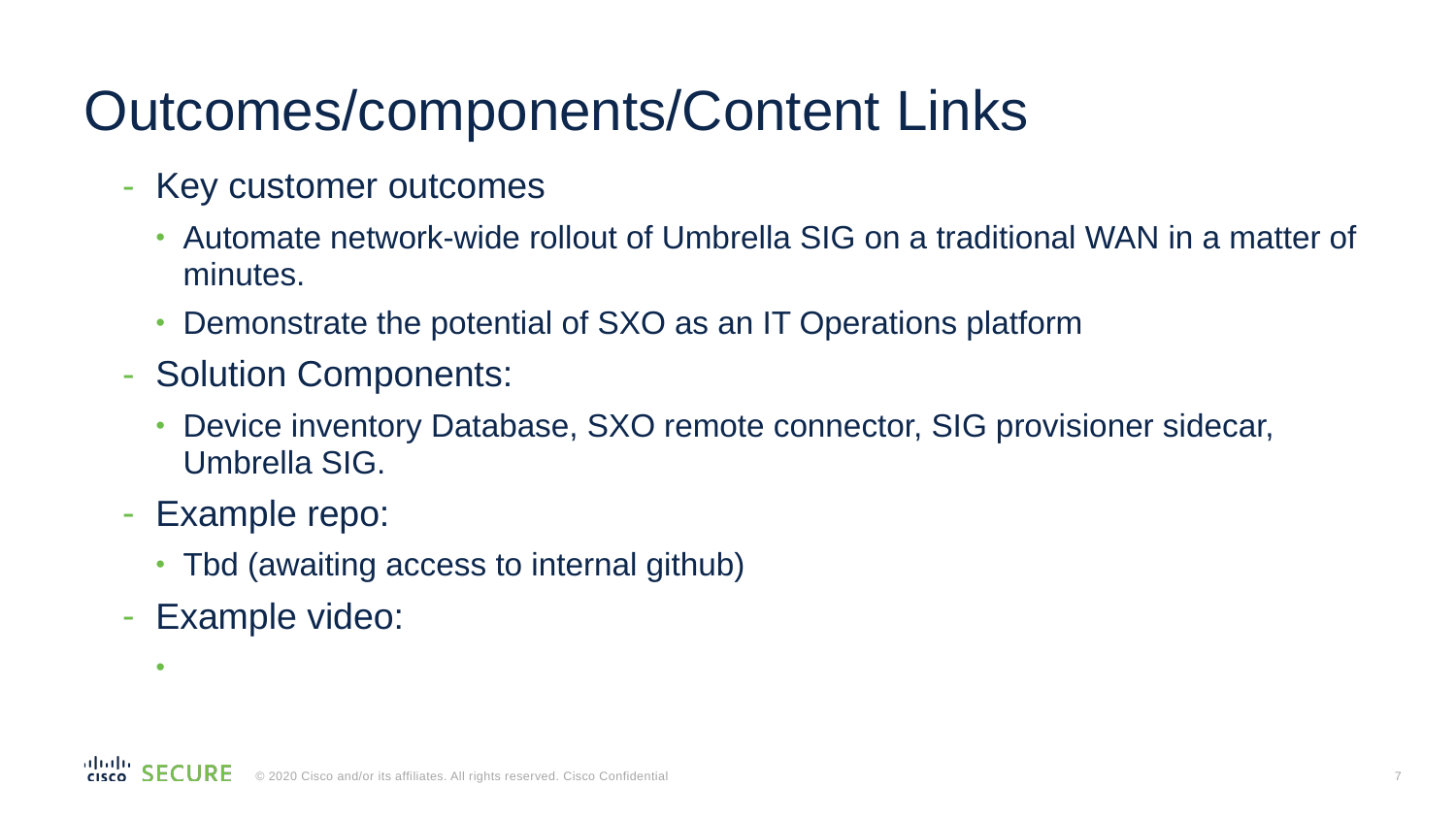

# Outcomes/components/Content Links
Key customer outcomes
Automate network-wide rollout of Umbrella SIG on a traditional WAN in a matter of minutes.
Demonstrate the potential of SXO as an IT Operations platform
Solution Components:
Device inventory Database, SXO remote connector, SIG provisioner sidecar, Umbrella SIG.
Example repo:
Tbd (awaiting access to internal github)
Example video: